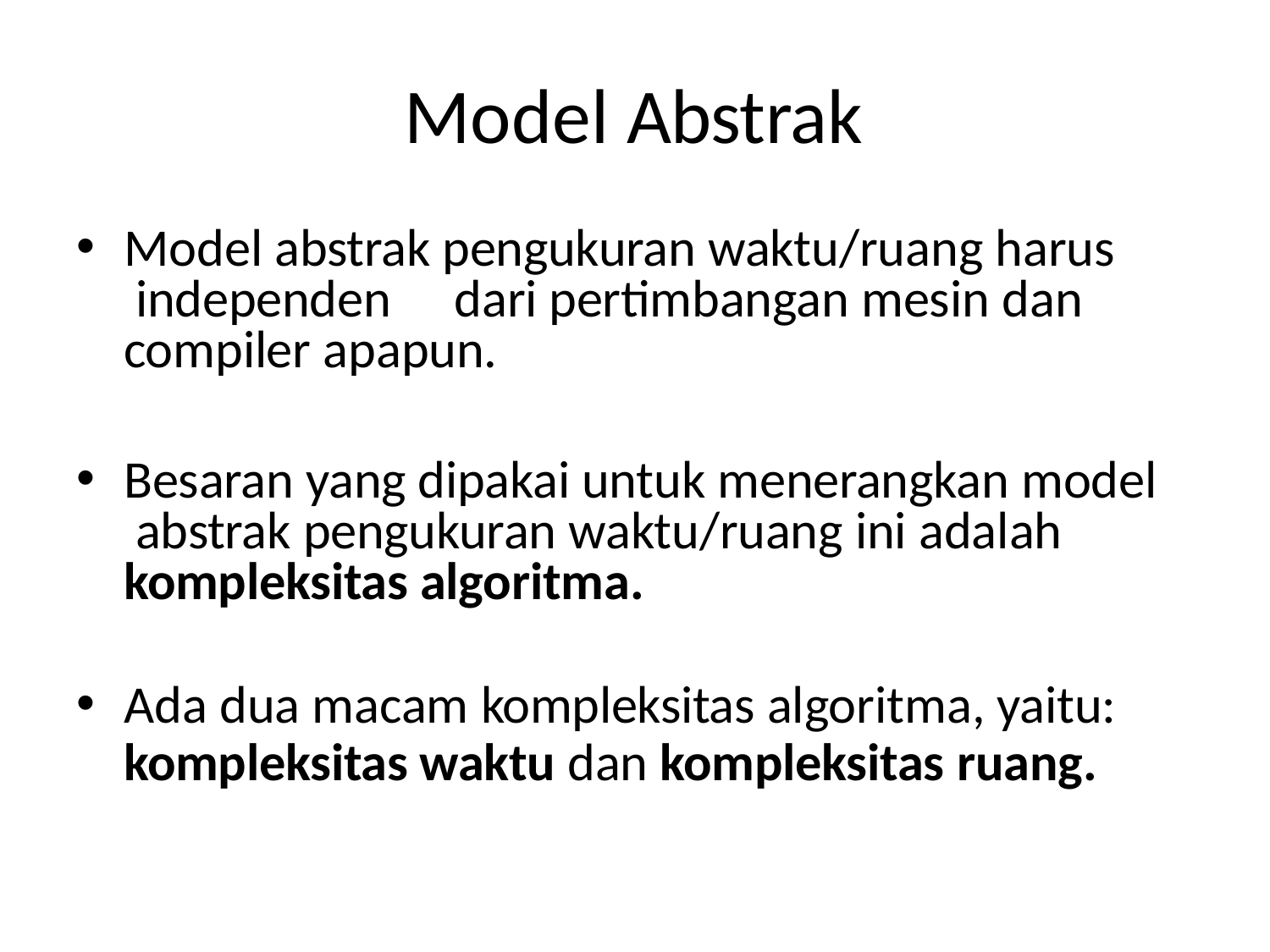

# Model Abstrak
Model abstrak pengukuran waktu/ruang harus  independen	dari pertimbangan mesin dan  compiler apapun.

Besaran yang dipakai untuk menerangkan model  abstrak pengukuran waktu/ruang ini adalah  kompleksitas algoritma.

Ada dua macam kompleksitas algoritma, yaitu:
kompleksitas waktu dan kompleksitas ruang.